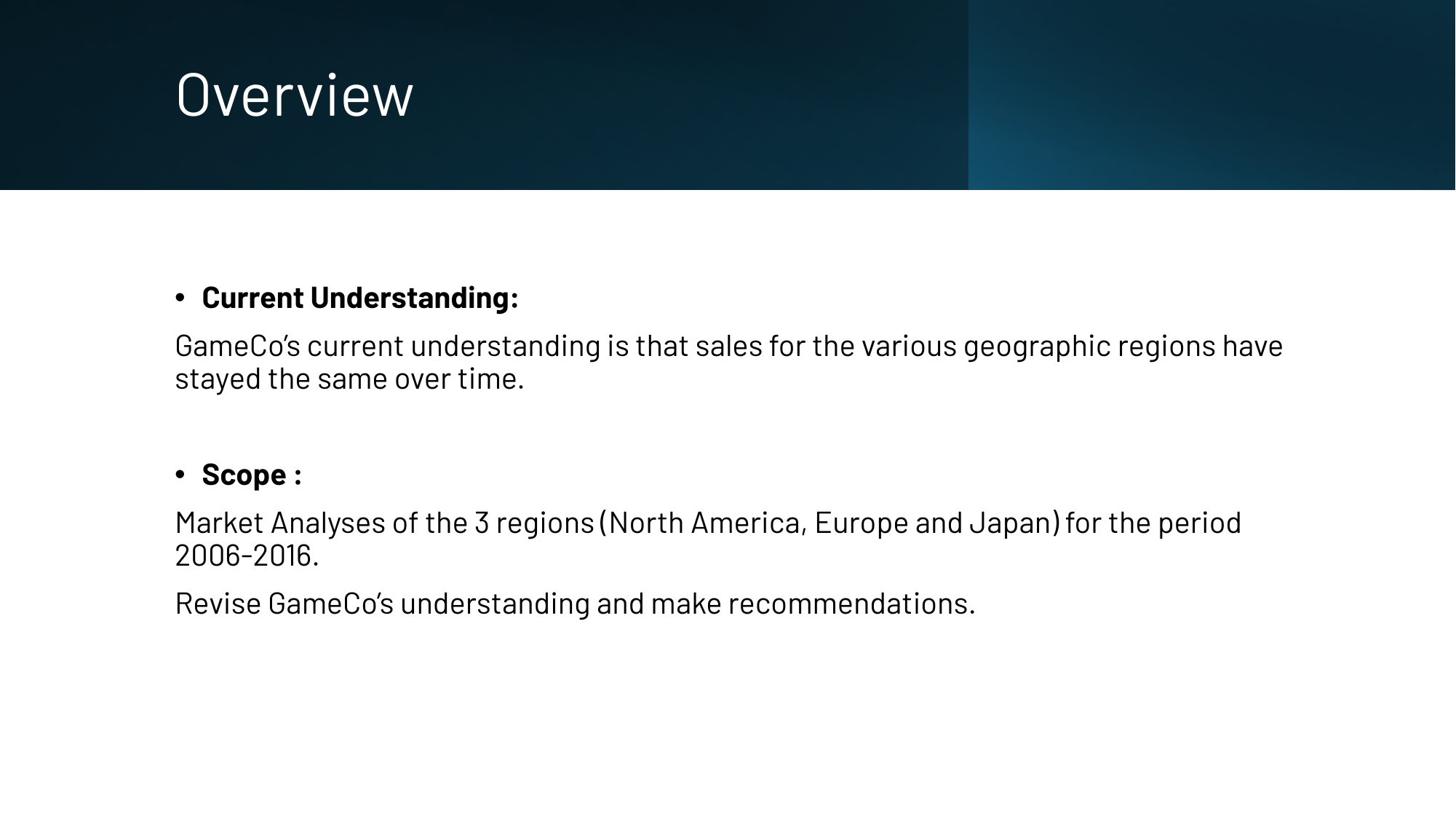

# Overview
Current Understanding:
GameCo’s current understanding is that sales for the various geographic regions have stayed the same over time.

Scope :
Market Analyses of the 3 regions (North America, Europe and Japan) for the period 2006-2016.
Revise GameCo’s understanding and make recommendations.